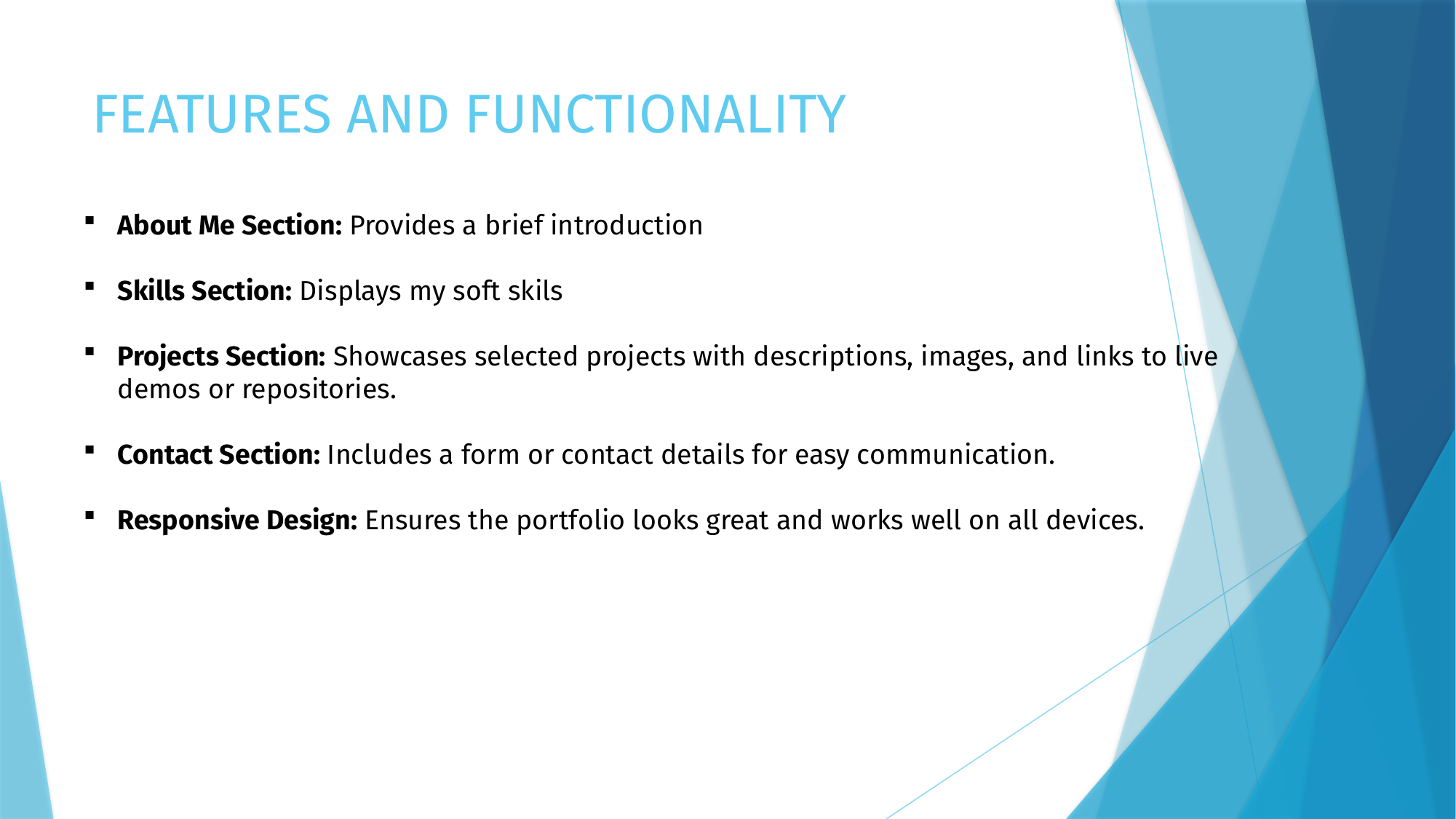

# FEATURES AND FUNCTIONALITY
About Me Section: Provides a brief introduction

Skills Section: Displays my soft skils

Projects Section: Showcases selected projects with descriptions, images, and links to live demos or repositories.

Contact Section: Includes a form or contact details for easy communication.

Responsive Design: Ensures the portfolio looks great and works well on all devices.